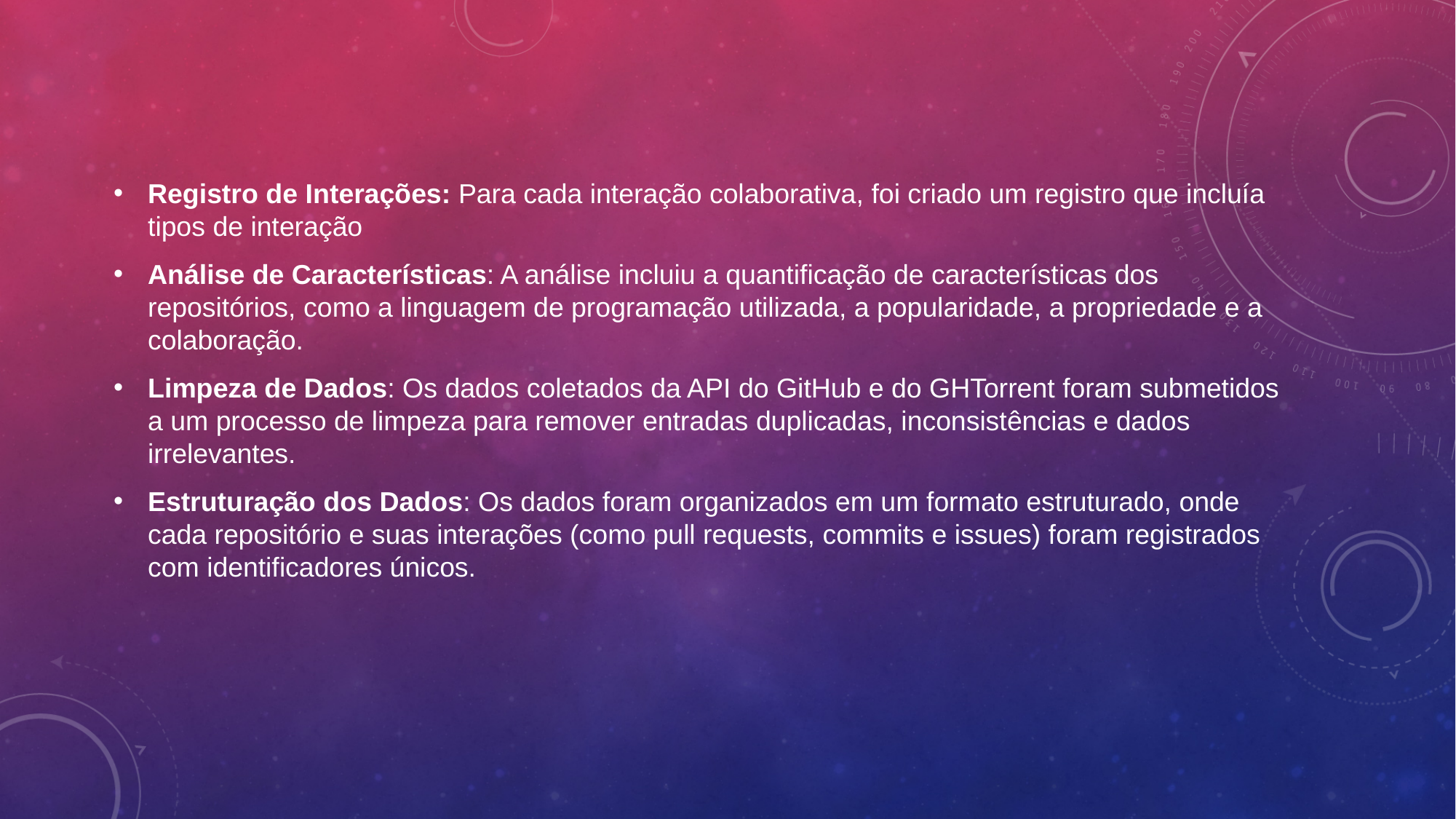

Registro de Interações: Para cada interação colaborativa, foi criado um registro que incluía tipos de interação
Análise de Características: A análise incluiu a quantificação de características dos repositórios, como a linguagem de programação utilizada, a popularidade, a propriedade e a colaboração.
Limpeza de Dados: Os dados coletados da API do GitHub e do GHTorrent foram submetidos a um processo de limpeza para remover entradas duplicadas, inconsistências e dados irrelevantes.
Estruturação dos Dados: Os dados foram organizados em um formato estruturado, onde cada repositório e suas interações (como pull requests, commits e issues) foram registrados com identificadores únicos.